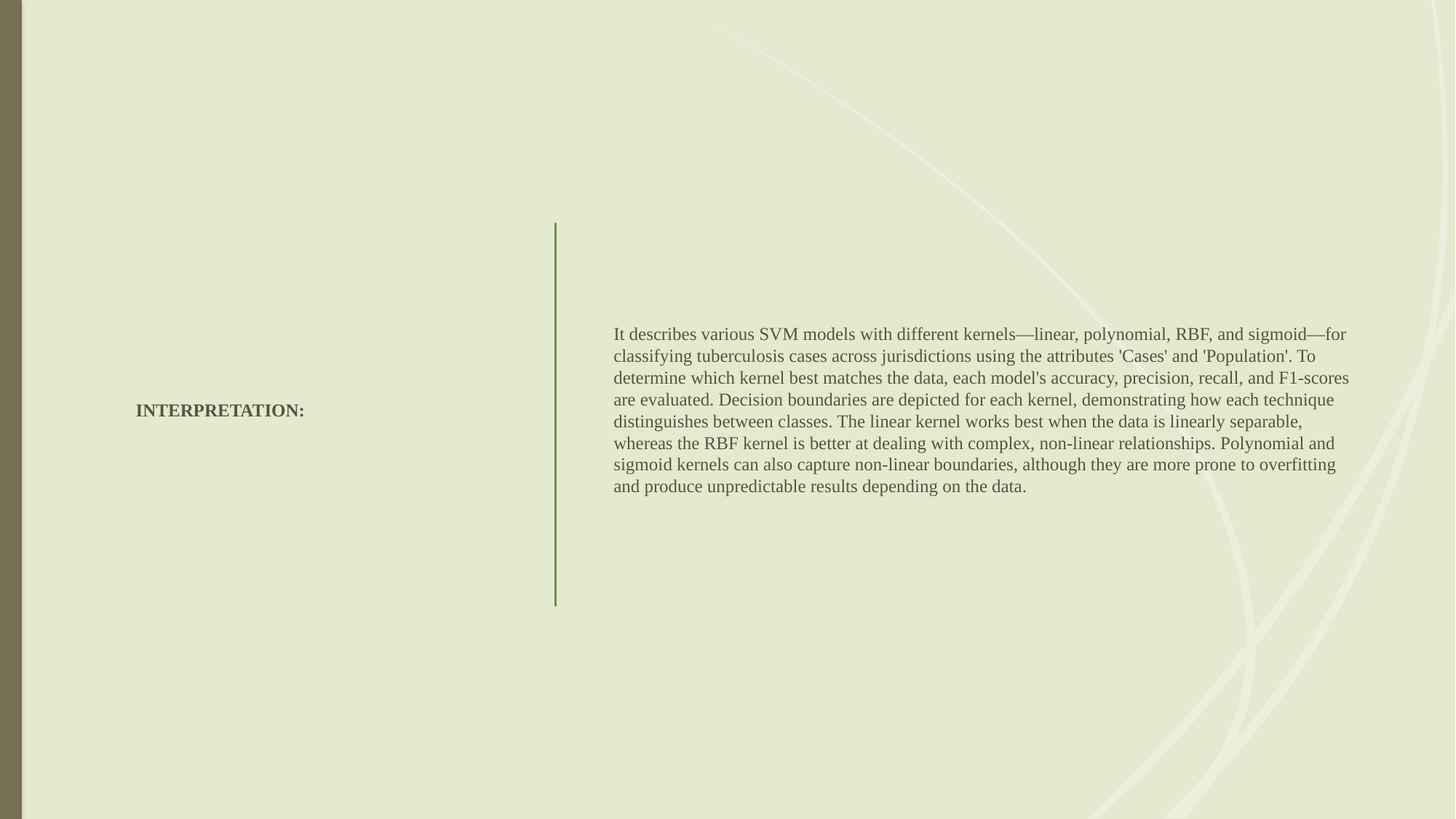

# INTERPRETATION:
It describes various SVM models with different kernels—linear, polynomial, RBF, and sigmoid—for classifying tuberculosis cases across jurisdictions using the attributes 'Cases' and 'Population'. To determine which kernel best matches the data, each model's accuracy, precision, recall, and F1-scores are evaluated. Decision boundaries are depicted for each kernel, demonstrating how each technique distinguishes between classes. The linear kernel works best when the data is linearly separable, whereas the RBF kernel is better at dealing with complex, non-linear relationships. Polynomial and sigmoid kernels can also capture non-linear boundaries, although they are more prone to overfitting and produce unpredictable results depending on the data.